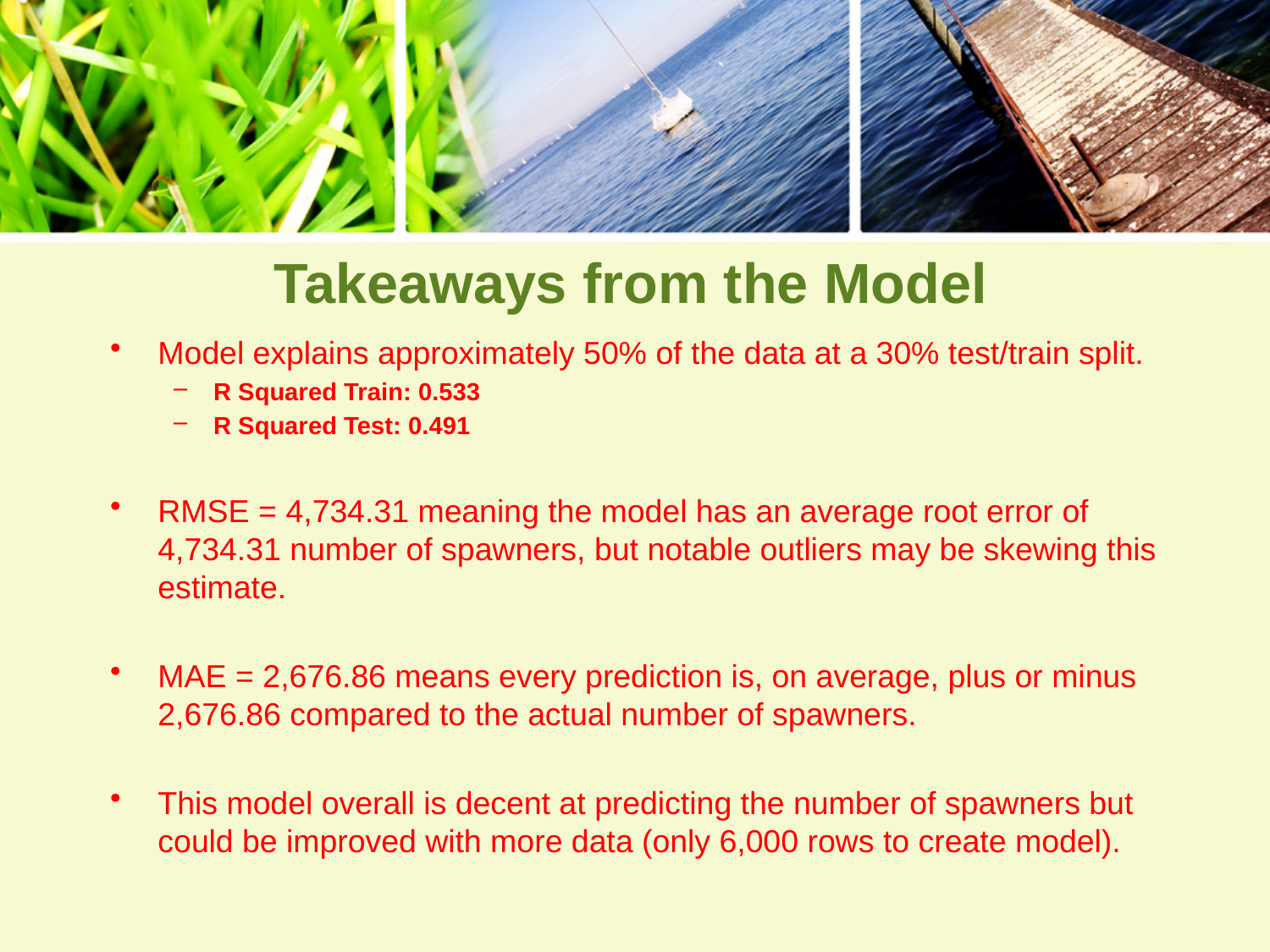

# Takeaways from the Model
Model explains approximately 50% of the data at a 30% test/train split.
R Squared Train: 0.533
R Squared Test: 0.491

RMSE = 4,734.31 meaning the model has an average root error of 4,734.31 number of spawners, but notable outliers may be skewing this estimate.

MAE = 2,676.86 means every prediction is, on average, plus or minus 2,676.86 compared to the actual number of spawners.

This model overall is decent at predicting the number of spawners but could be improved with more data (only 6,000 rows to create model).